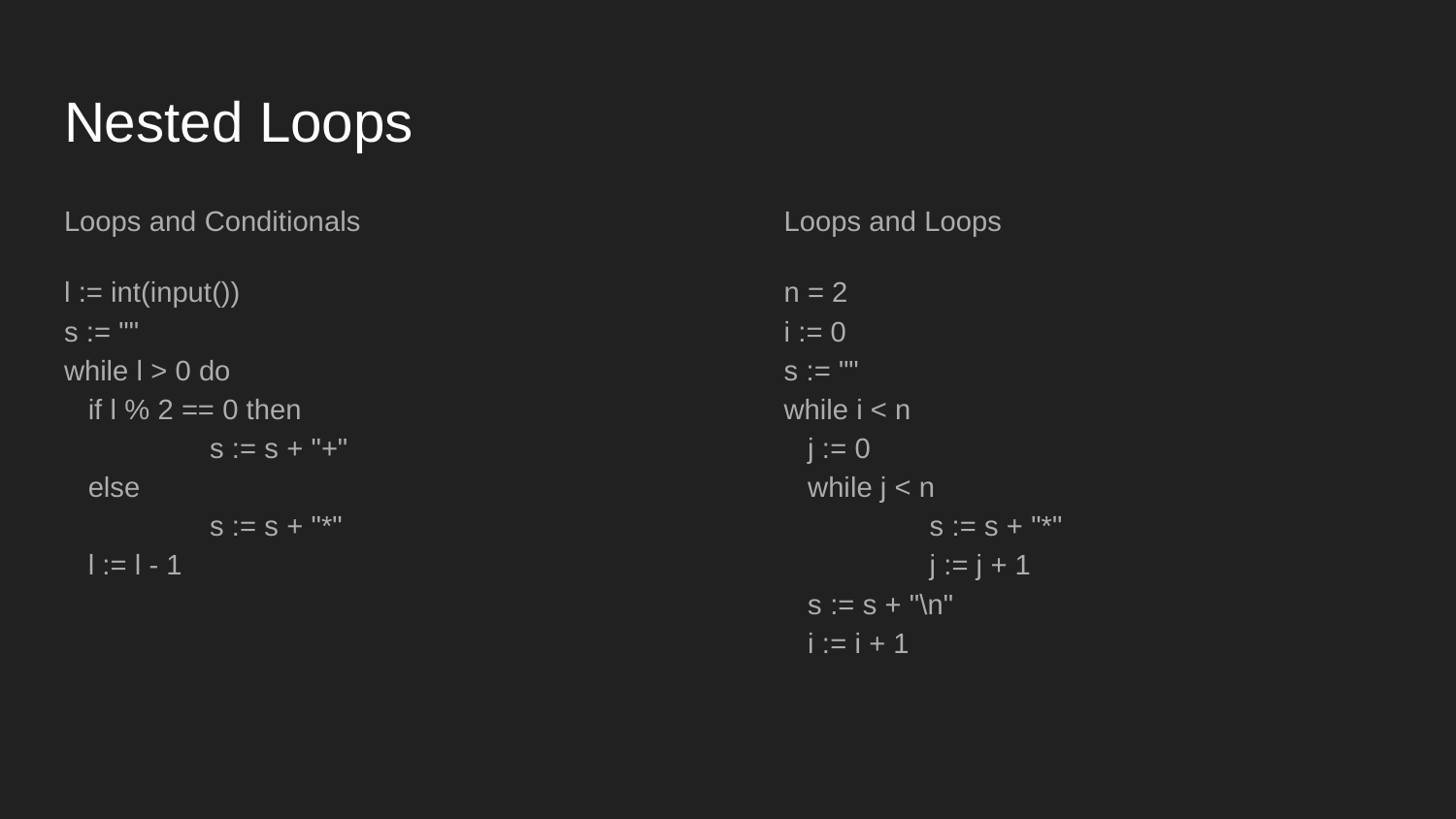

# Nested Loops
Loops and Conditionals
l := int(input())
s := ""
while l > 0 do
   if l % 2 == 0 then
 	s := s + "+"
   else
	s := s + "*"
   l := l - 1
Loops and Loops
n = 2
i := 0
s := ""
while i < n
   j := 0
   while j < n
 	s := s + "*"
 	j := j + 1
   s := s + "\n"
   i := i + 1